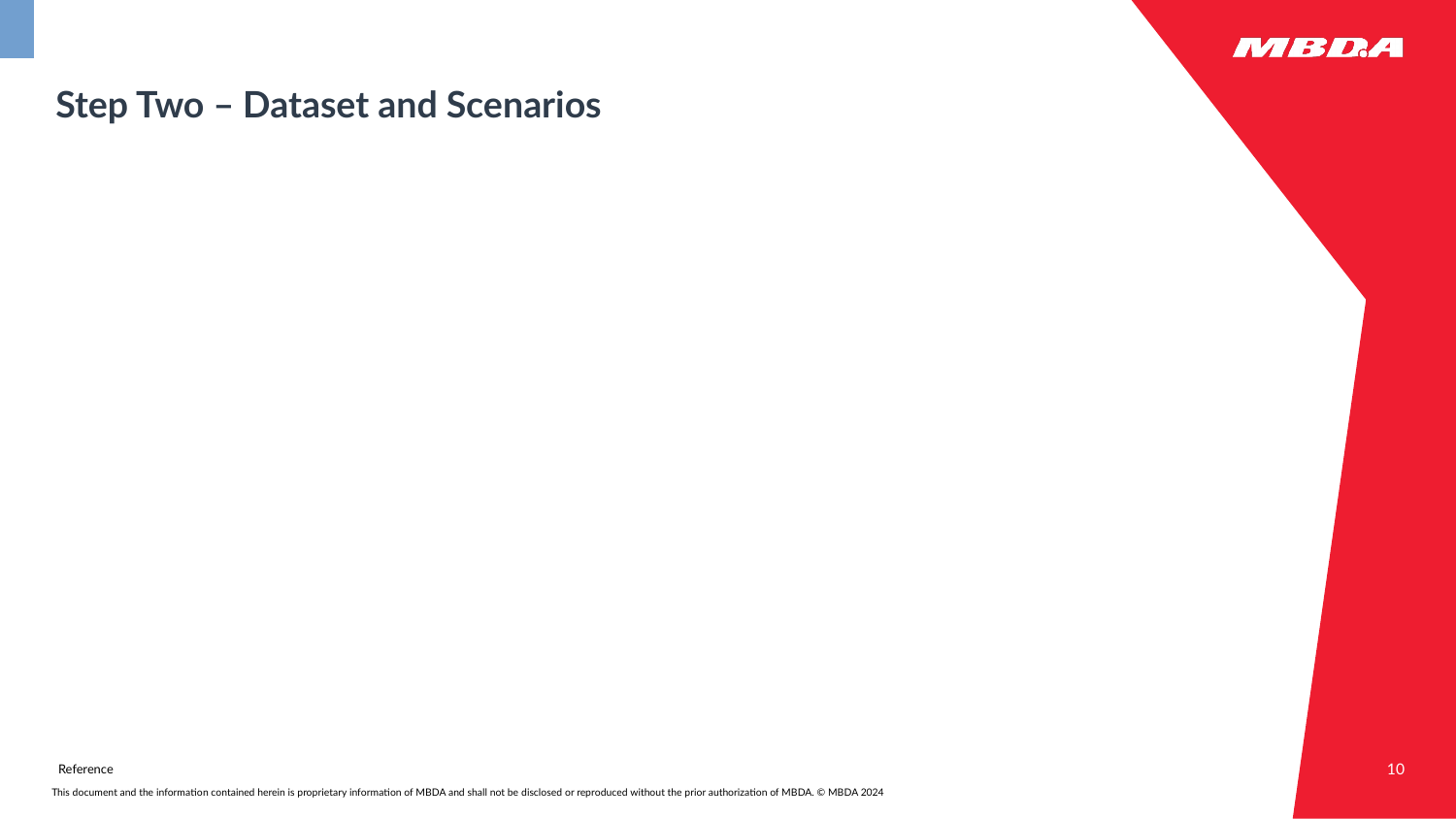

# Step Two – Dataset and Scenarios

10
Reference